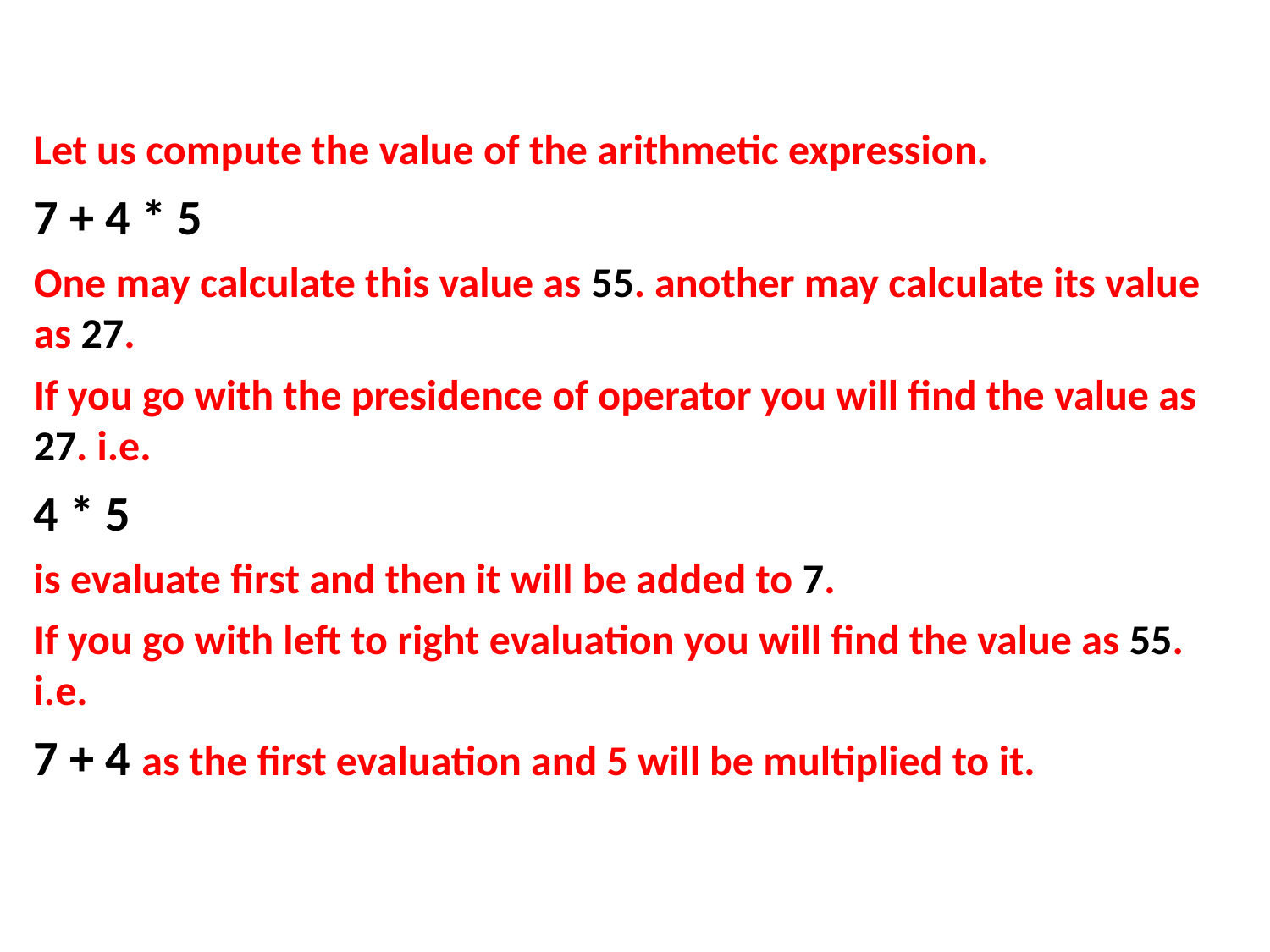

Let us compute the value of the arithmetic expression.
7 + 4 * 5
One may calculate this value as 55. another may calculate its value as 27.
If you go with the presidence of operator you will find the value as 27. i.e.
4 * 5
is evaluate first and then it will be added to 7.
If you go with left to right evaluation you will find the value as 55. i.e.
7 + 4 as the first evaluation and 5 will be multiplied to it.